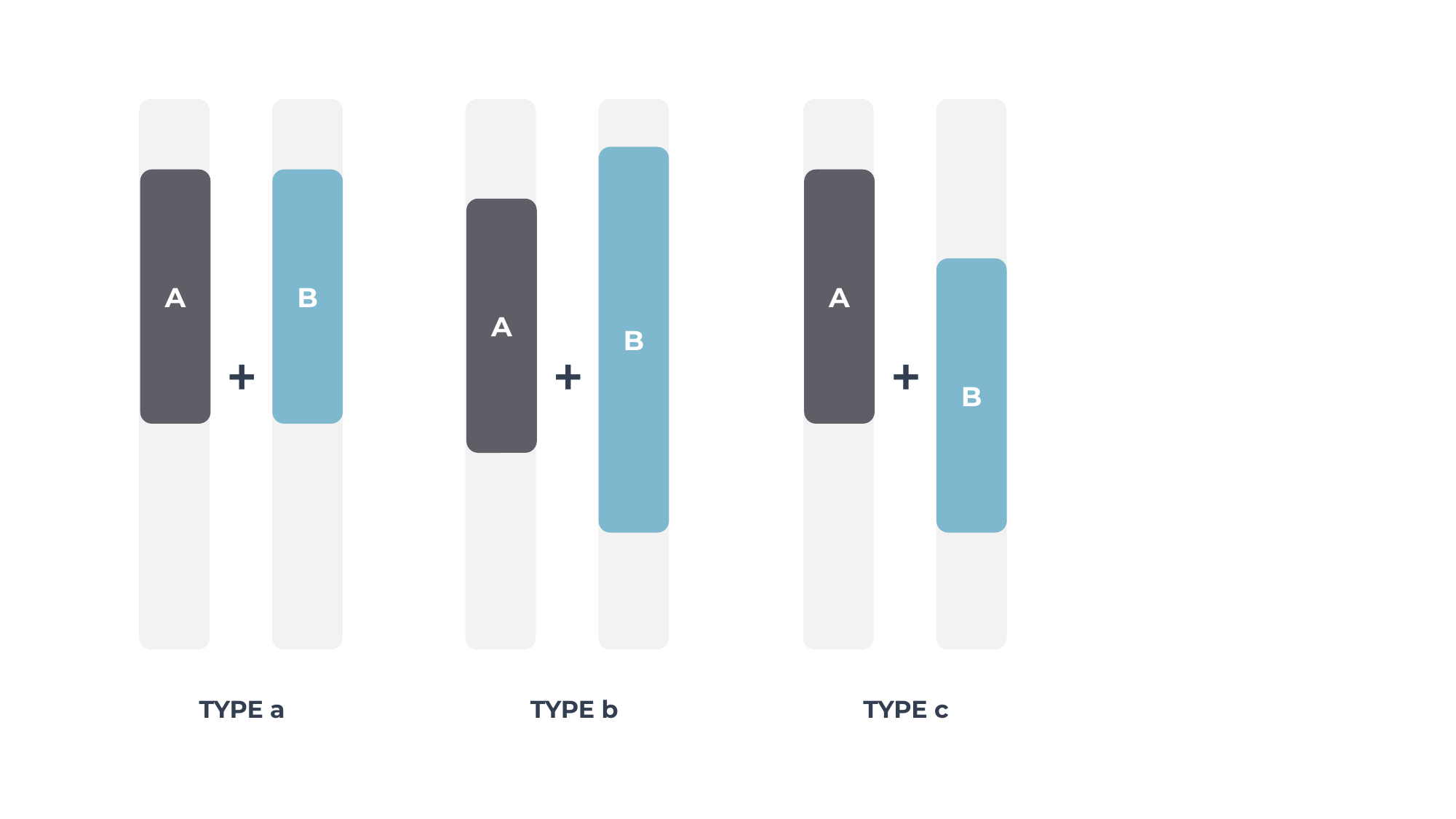

B
A
B
A
A
B
+
+
+
TYPE a
TYPE b
TYPE c